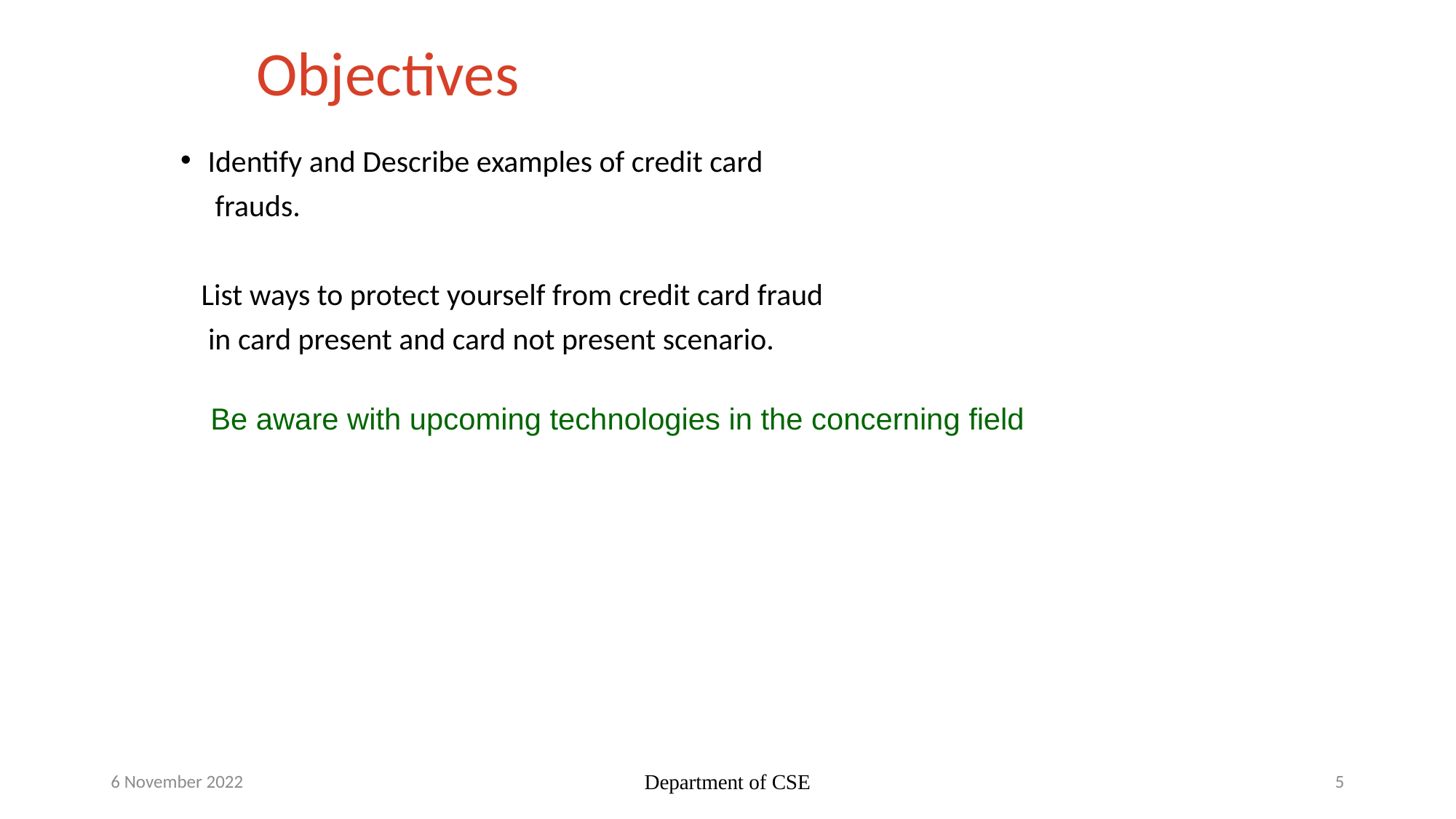

# Objectives
Identify and Describe examples of credit card
     frauds.

   List ways to protect yourself from credit card fraud
    in card present and card not present scenario.

     Be aware with upcoming technologies in the concerning field

6 November 2022
Department of CSE
5